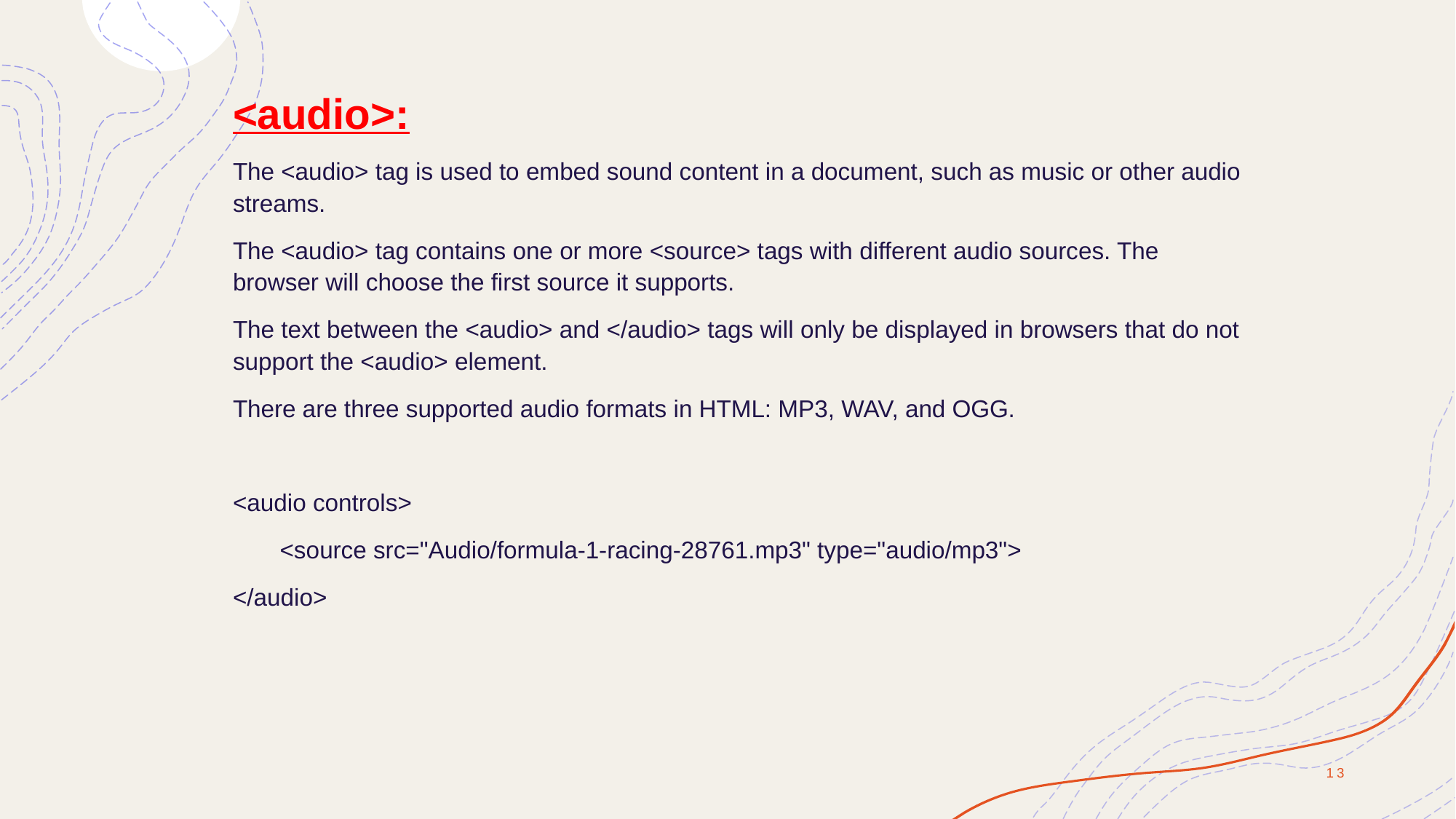

<audio>:
The <audio> tag is used to embed sound content in a document, such as music or other audio streams.
The <audio> tag contains one or more <source> tags with different audio sources. The browser will choose the first source it supports.
The text between the <audio> and </audio> tags will only be displayed in browsers that do not support the <audio> element.
There are three supported audio formats in HTML: MP3, WAV, and OGG.

<audio controls>
       <source src="Audio/formula-1-racing-28761.mp3" type="audio/mp3">
</audio>
13